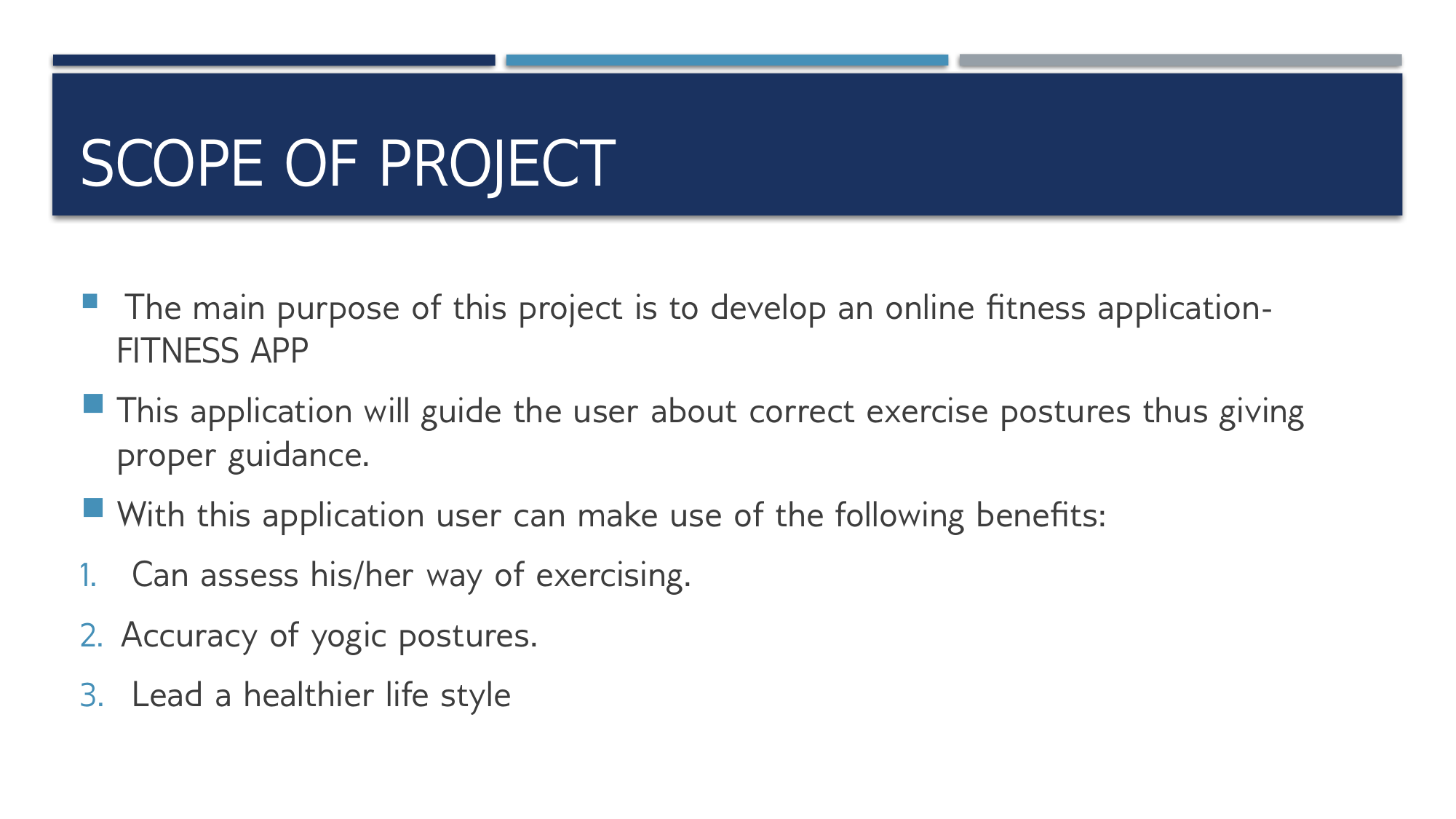

# SCOPE OF project
 The main purpose of this project is to develop an online fitness application- FITNESS APP
This application will guide the user about correct exercise postures thus giving proper guidance.
With this application user can make use of the following benefits:
 Can assess his/her way of exercising.
Accuracy of yogic postures.
 Lead a healthier life style